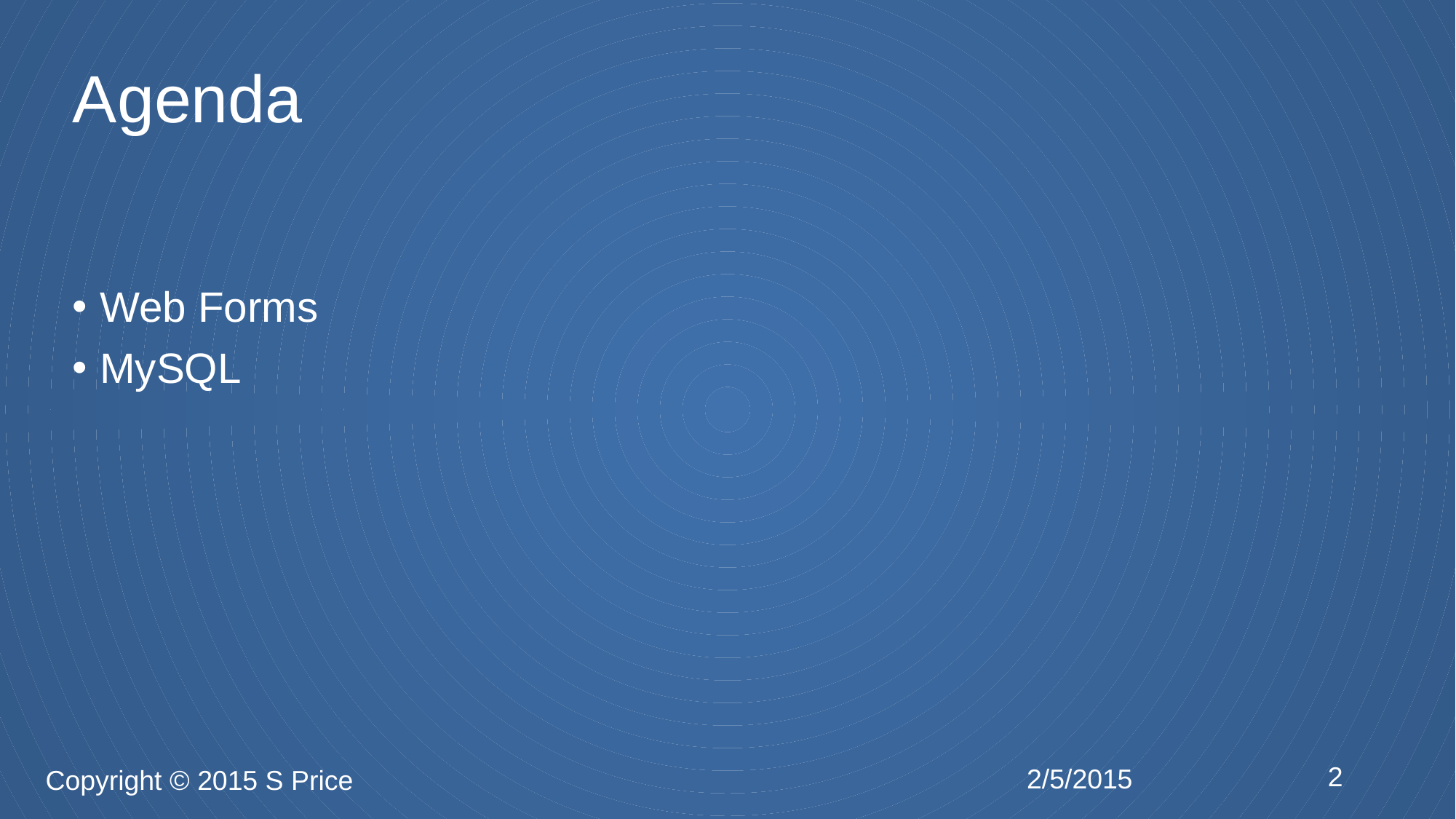

# Web Forms
MySQL

Agenda
2
2/5/2015
Copyright © 2015 S Price